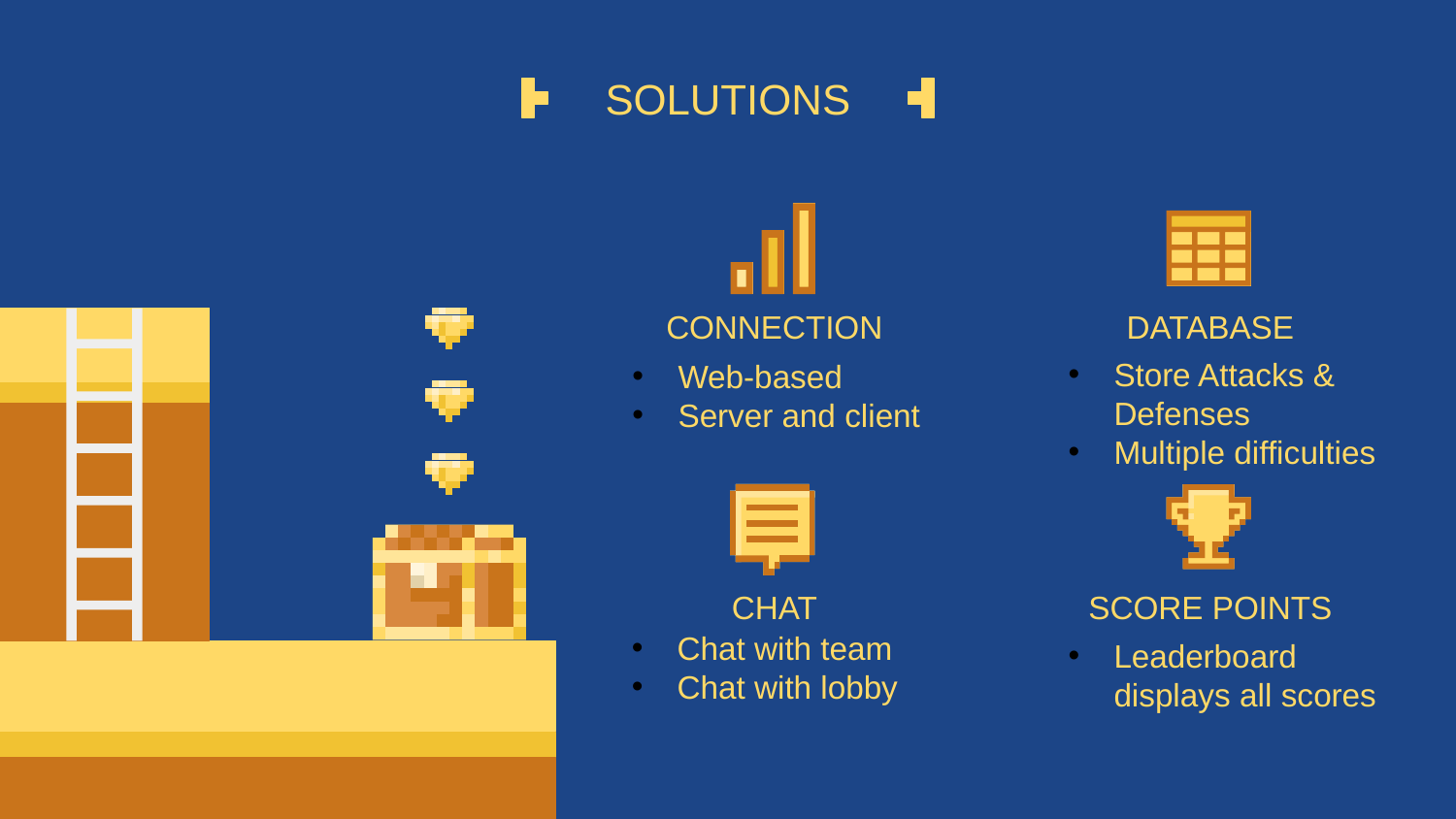

# SOLUTIONS

CONNECTION
DATABASE

Web-based
Server and client
Store Attacks & Defenses
Multiple difficulties

CHAT
SCORE POINTS

Chat with team
Chat with lobby

Leaderboard displays all scores